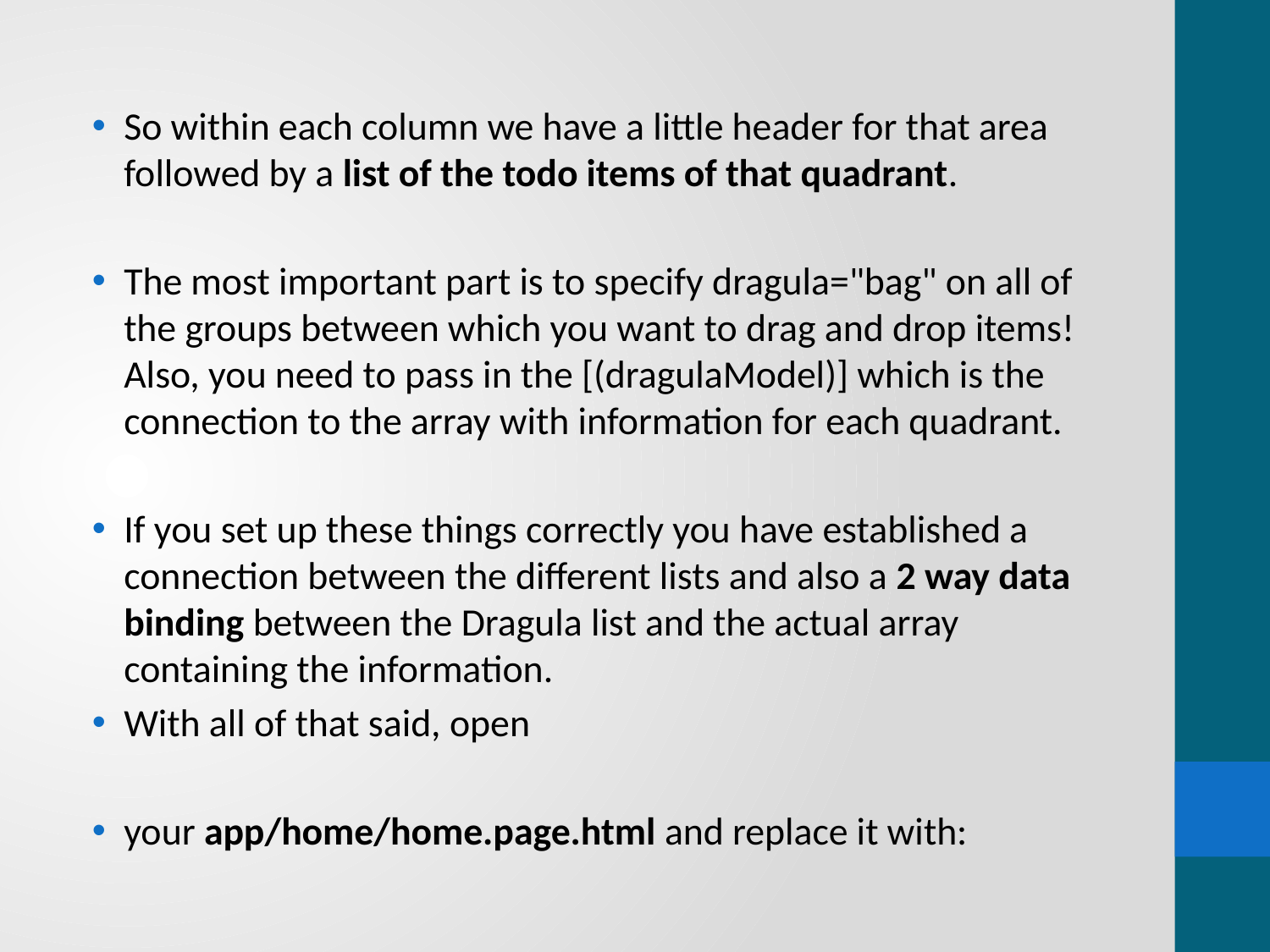

So within each column we have a little header for that area followed by a list of the todo items of that quadrant.

The most important part is to specify dragula="bag" on all of the groups between which you want to drag and drop items! Also, you need to pass in the [(dragulaModel)] which is the connection to the array with information for each quadrant.

If you set up these things correctly you have established a connection between the different lists and also a 2 way data binding between the Dragula list and the actual array containing the information.
With all of that said, open

your app/home/home.page.html and replace it with: